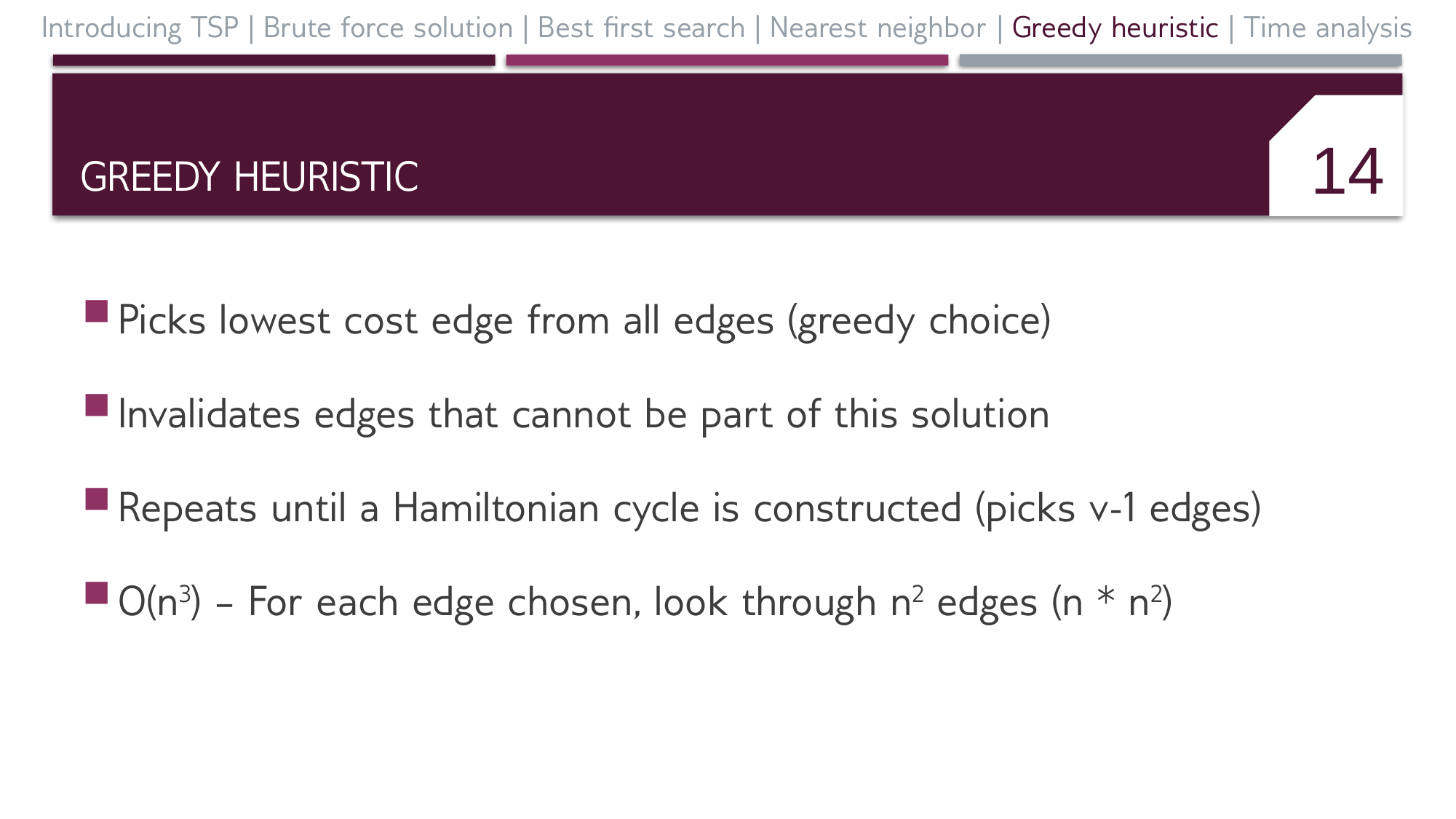

Introducing TSP | Brute force solution | Best first search | Nearest neighbor | Greedy heuristic | Time analysis
# Greedy Heuristic
14
Picks lowest cost edge from all edges (greedy choice)
Invalidates edges that cannot be part of this solution
Repeats until a Hamiltonian cycle is constructed (picks v-1 edges)
O(n3) – For each edge chosen, look through n2 edges (n * n2)